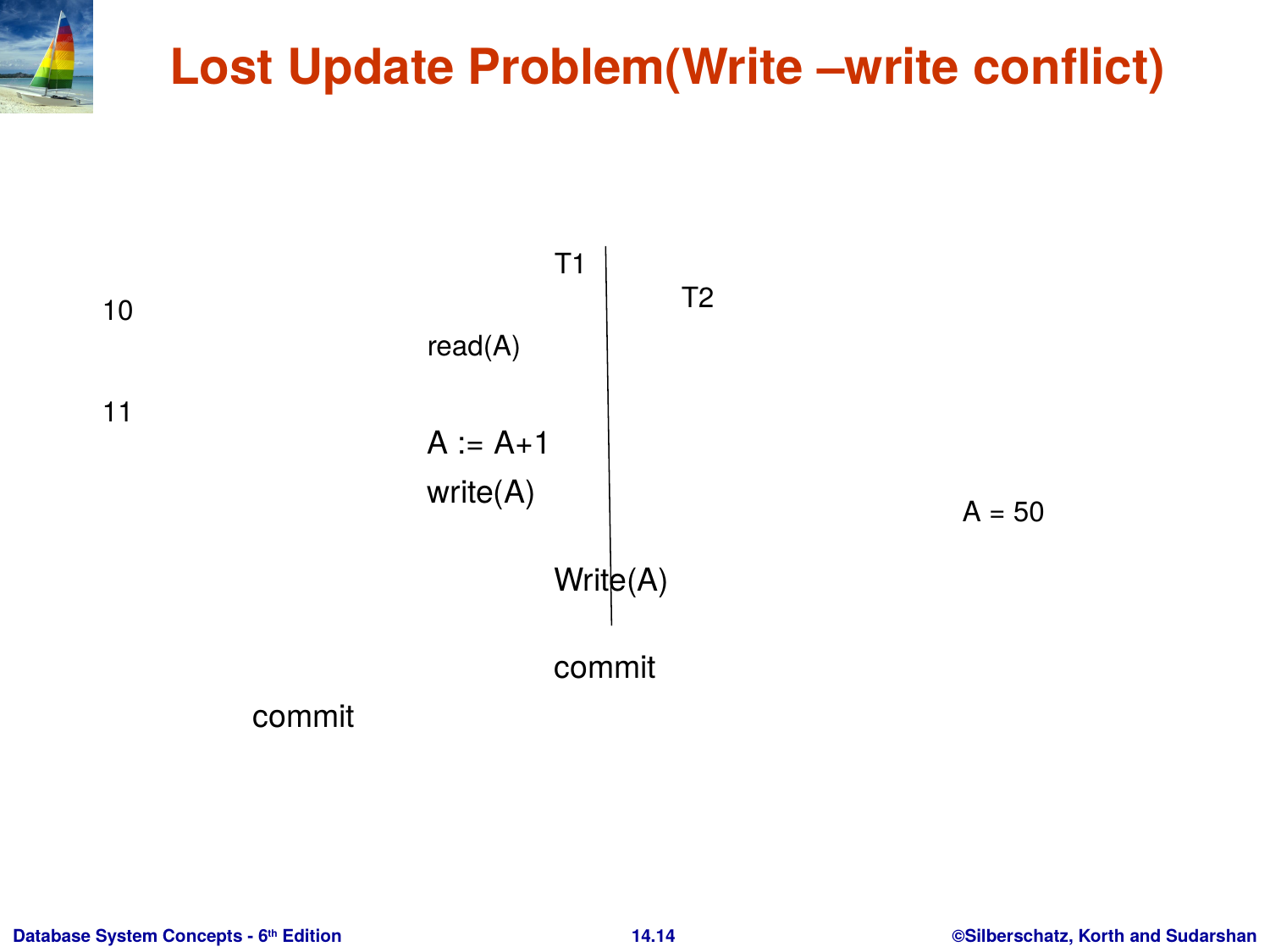

# Lost Update Problem(Write –write conflict)

				T1								T2
			read(A)

			A := A+1
			write(A)
											Write(A)
											commit
commit
10

11
A = 50